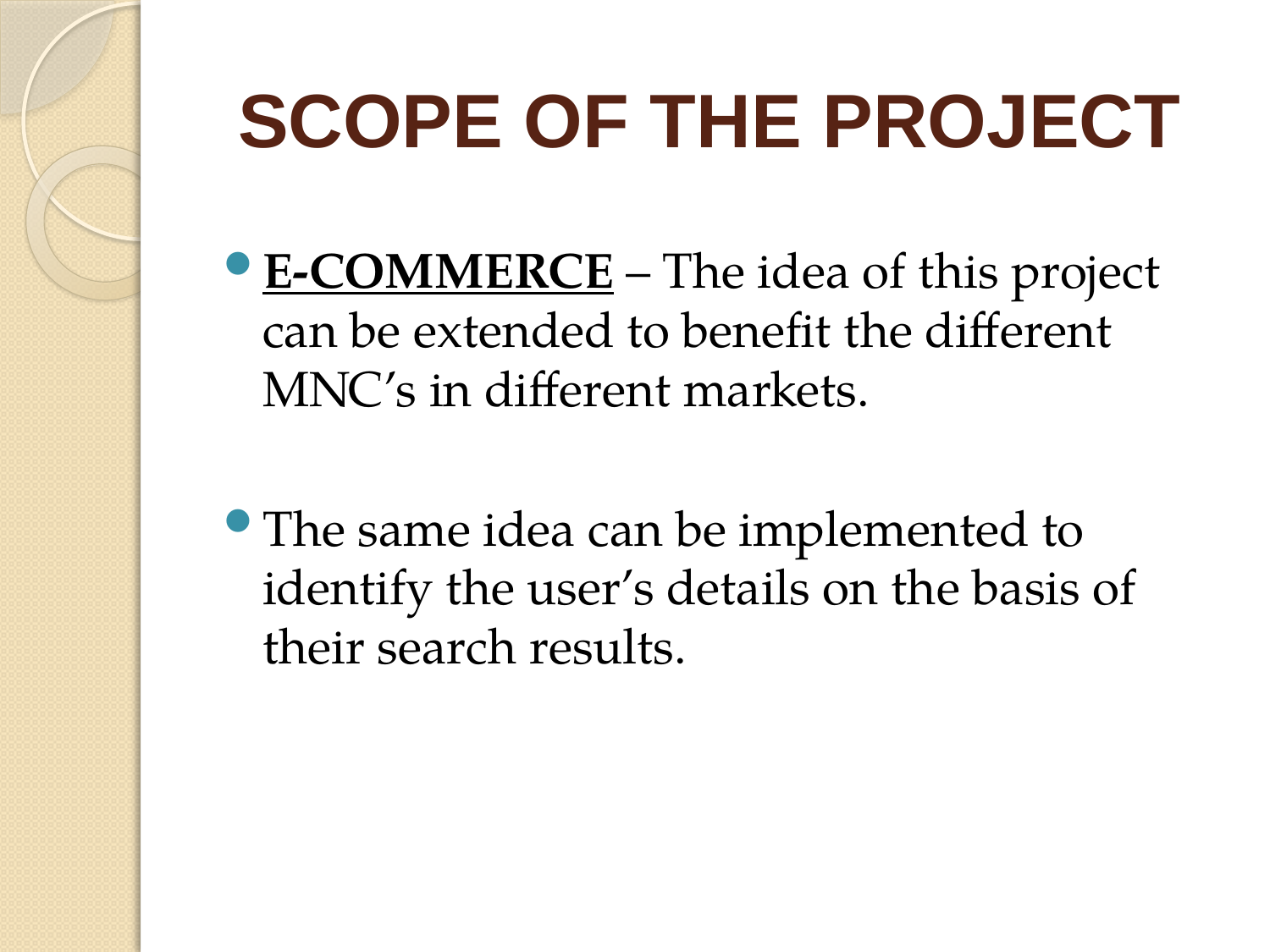

# SCOPE OF THE PROJECT
E-COMMERCE – The idea of this project can be extended to benefit the different MNC’s in different markets.

The same idea can be implemented to identify the user’s details on the basis of their search results.